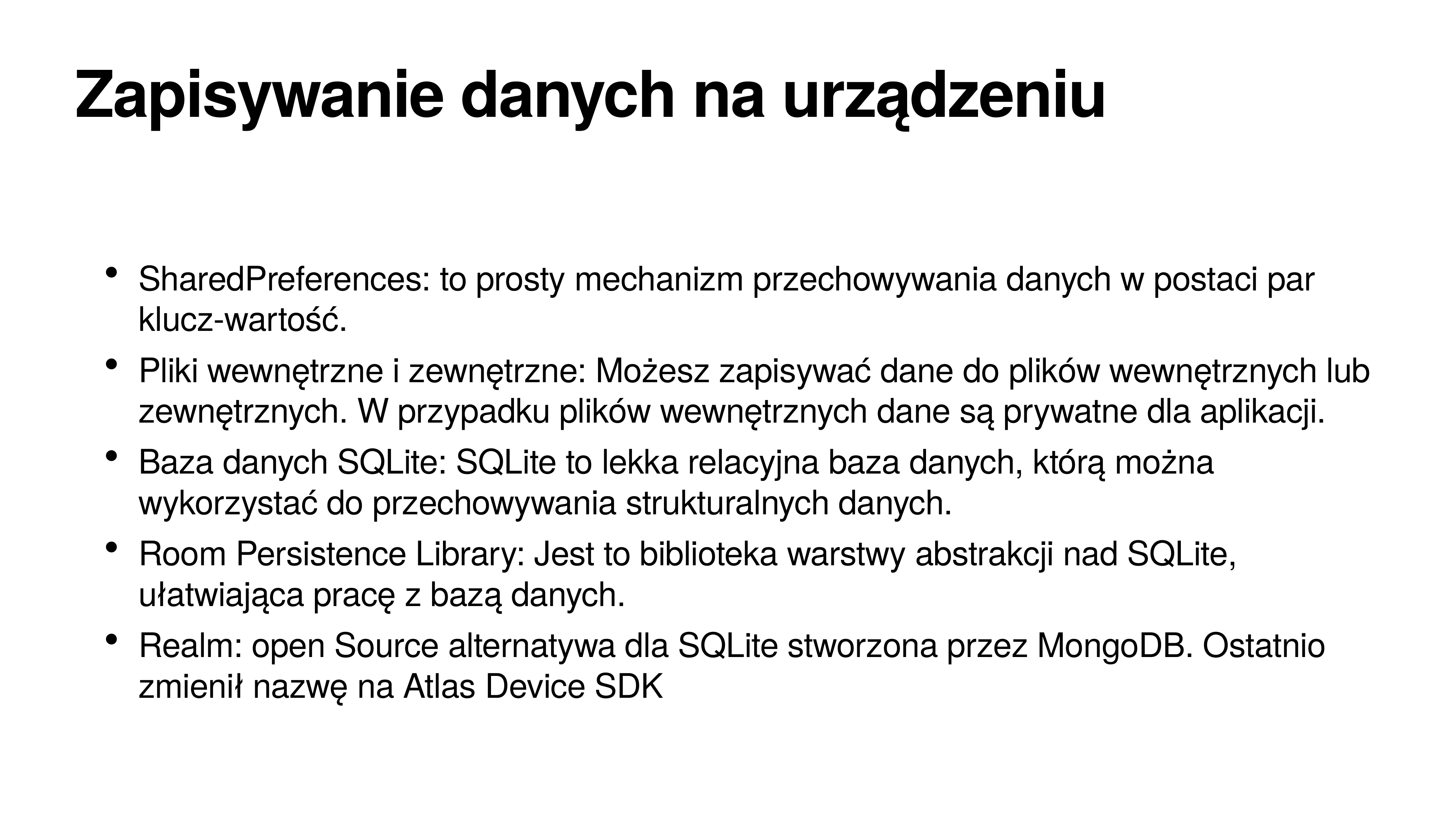

# Zapisywanie danych na urządzeniu

SharedPreferences: to prosty mechanizm przechowywania danych w postaci par klucz-wartość.
Pliki wewnętrzne i zewnętrzne: Możesz zapisywać dane do plików wewnętrznych lub zewnętrznych. W przypadku plików wewnętrznych dane są prywatne dla aplikacji.
Baza danych SQLite: SQLite to lekka relacyjna baza danych, którą można wykorzystać do przechowywania strukturalnych danych.
Room Persistence Library: Jest to biblioteka warstwy abstrakcji nad SQLite, ułatwiająca pracę z bazą danych.
Realm: open Source alternatywa dla SQLite stworzona przez MongoDB. Ostatnio zmienił nazwę na Atlas Device SDK